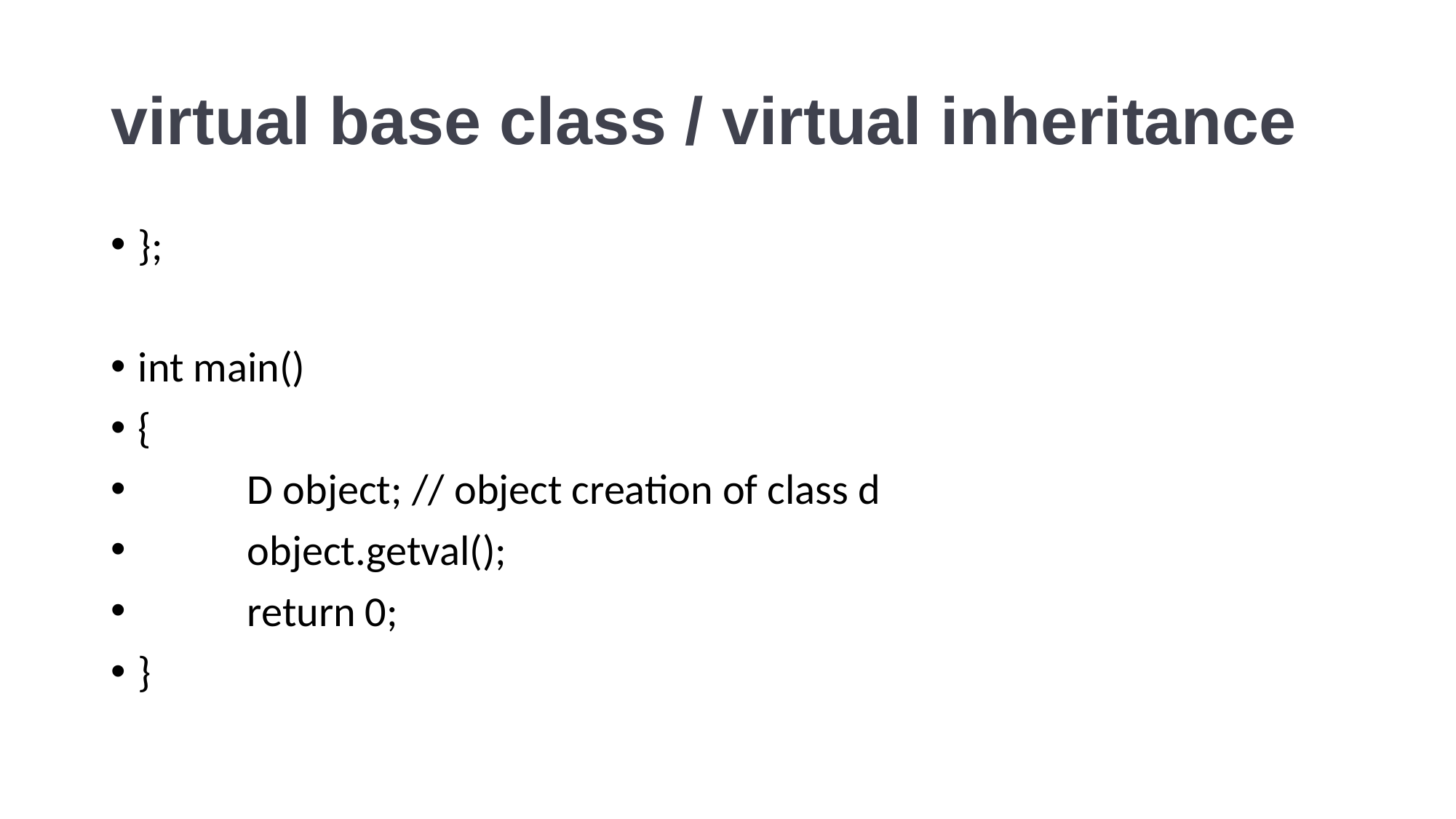

# virtual base class / virtual inheritance
};

int main()
{
	D object; // object creation of class d
	object.getval();
	return 0;
}